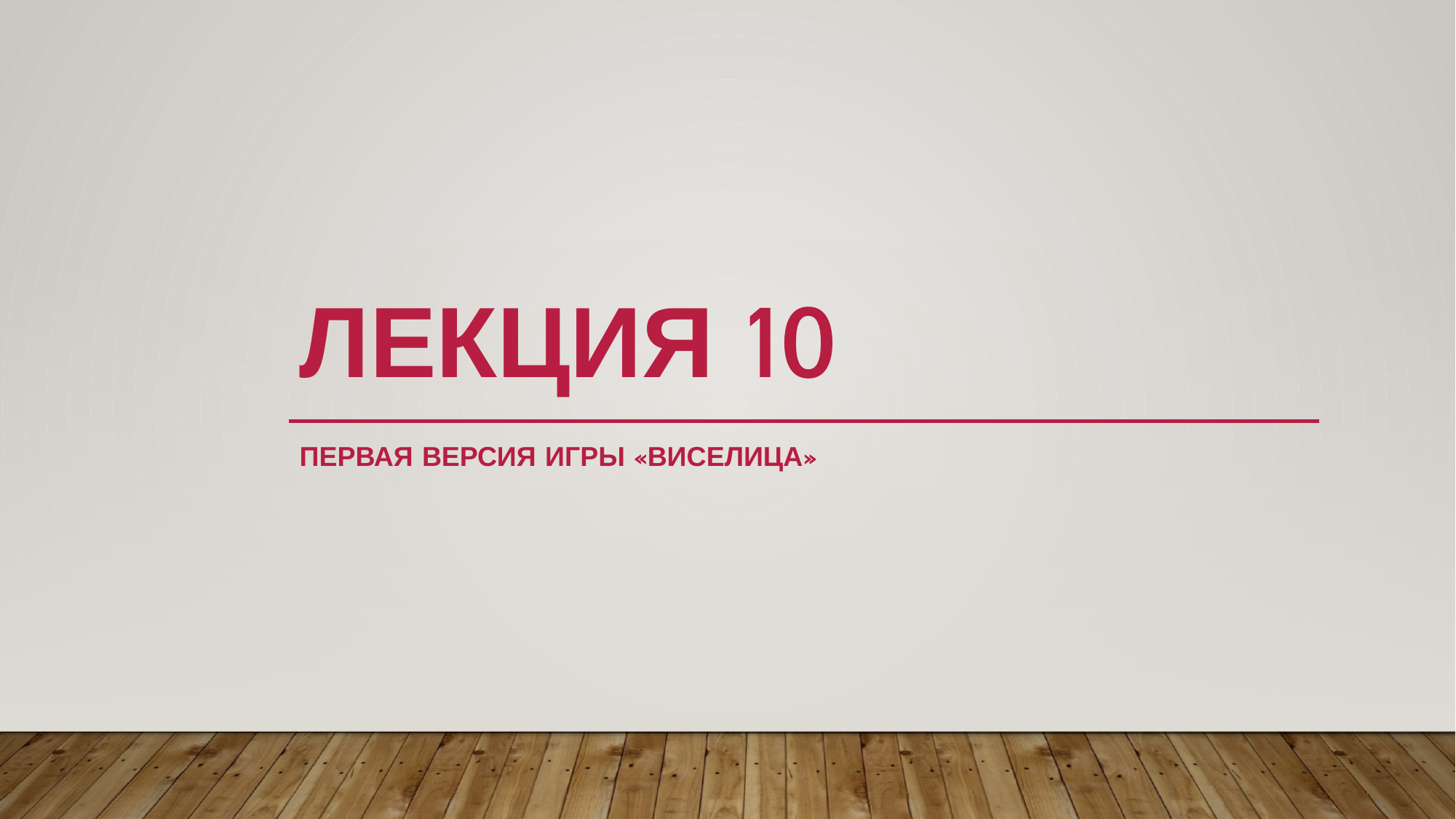

# Лекция 10
Первая версия игры «Виселица»